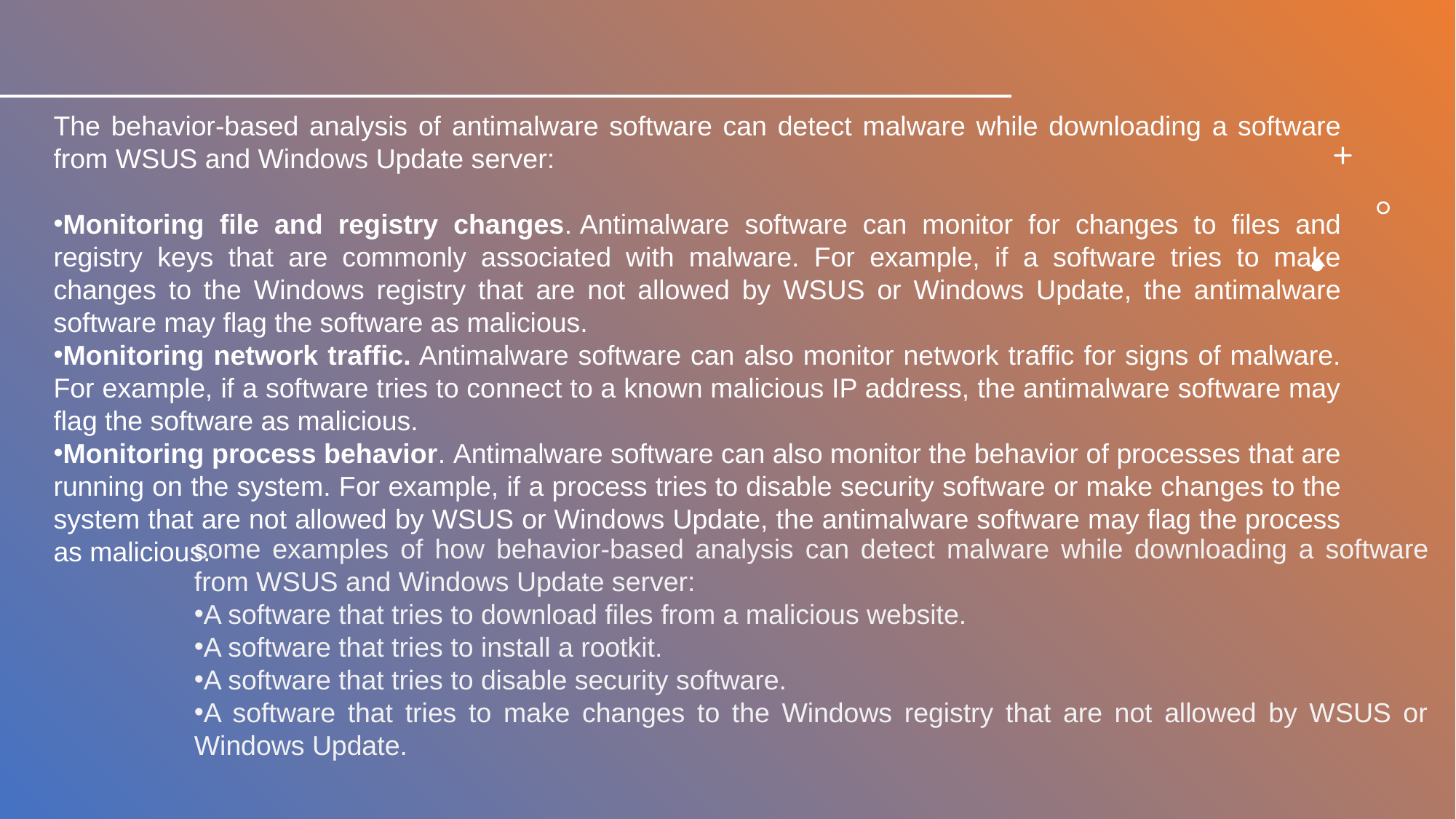

The behavior-based analysis of antimalware software can detect malware while downloading a software from WSUS and Windows Update server:

Monitoring file and registry changes. Antimalware software can monitor for changes to files and registry keys that are commonly associated with malware. For example, if a software tries to make changes to the Windows registry that are not allowed by WSUS or Windows Update, the antimalware software may flag the software as malicious.
Monitoring network traffic. Antimalware software can also monitor network traffic for signs of malware. For example, if a software tries to connect to a known malicious IP address, the antimalware software may flag the software as malicious.
Monitoring process behavior. Antimalware software can also monitor the behavior of processes that are running on the system. For example, if a process tries to disable security software or make changes to the system that are not allowed by WSUS or Windows Update, the antimalware software may flag the process as malicious.

some examples of how behavior-based analysis can detect malware while downloading a software from WSUS and Windows Update server:
A software that tries to download files from a malicious website.
A software that tries to install a rootkit.
A software that tries to disable security software.
A software that tries to make changes to the Windows registry that are not allowed by WSUS or Windows Update.
13